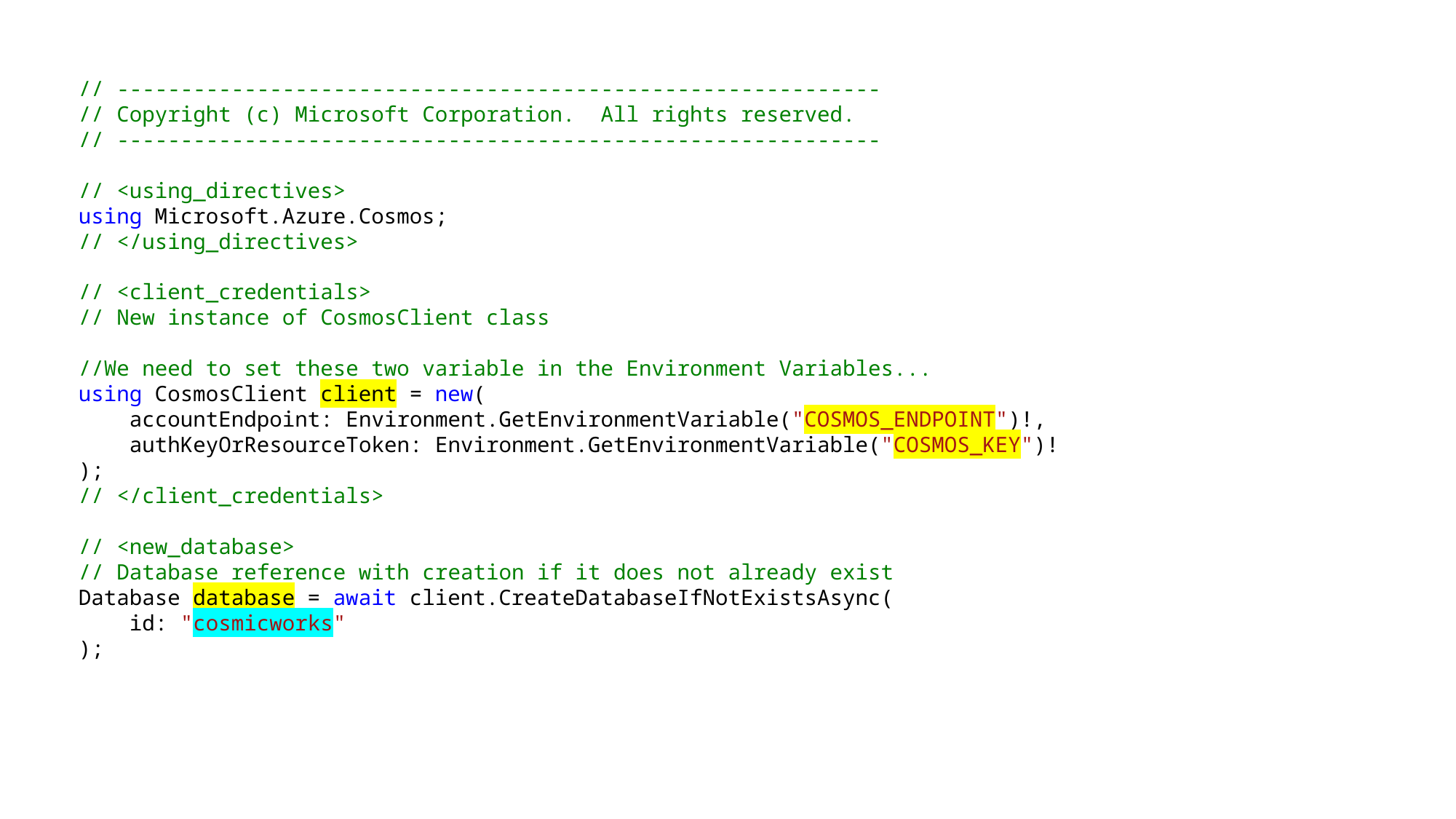

// ------------------------------------------------------------
// Copyright (c) Microsoft Corporation.  All rights reserved.
// ------------------------------------------------------------

// <using_directives>
using Microsoft.Azure.Cosmos;
// </using_directives>

// <client_credentials>
// New instance of CosmosClient class

//We need to set these two variable in the Environment Variables...
using CosmosClient client = new(
    accountEndpoint: Environment.GetEnvironmentVariable("COSMOS_ENDPOINT")!,
    authKeyOrResourceToken: Environment.GetEnvironmentVariable("COSMOS_KEY")!
);
// </client_credentials>

// <new_database>
// Database reference with creation if it does not already exist
Database database = await client.CreateDatabaseIfNotExistsAsync(
    id: "cosmicworks"
);